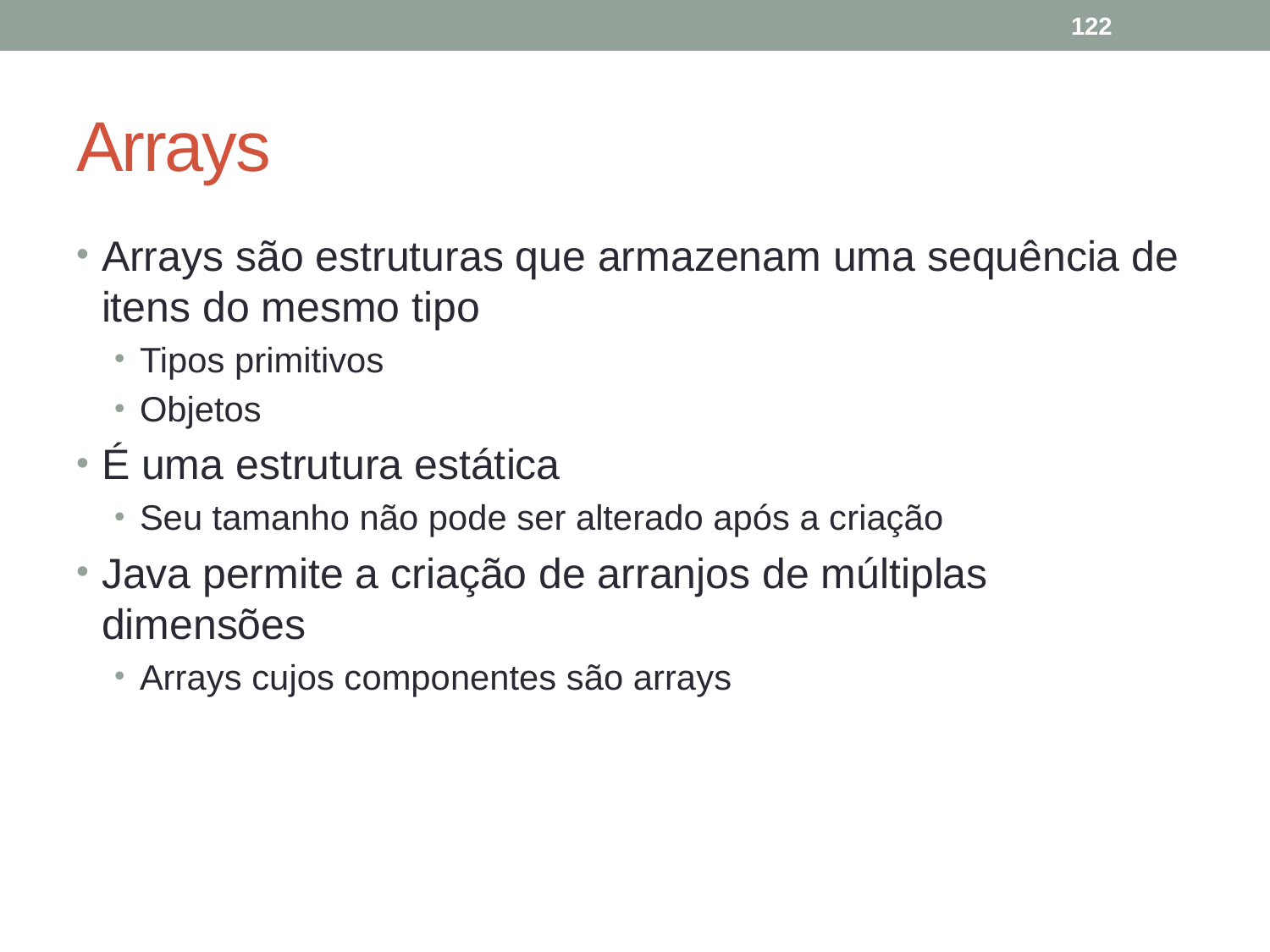

122
# Arrays
Arrays são estruturas que armazenam uma sequência de itens do mesmo tipo
Tipos primitivos
Objetos
É uma estrutura estática
Seu tamanho não pode ser alterado após a criação
Java permite a criação de arranjos de múltiplas dimensões
Arrays cujos componentes são arrays